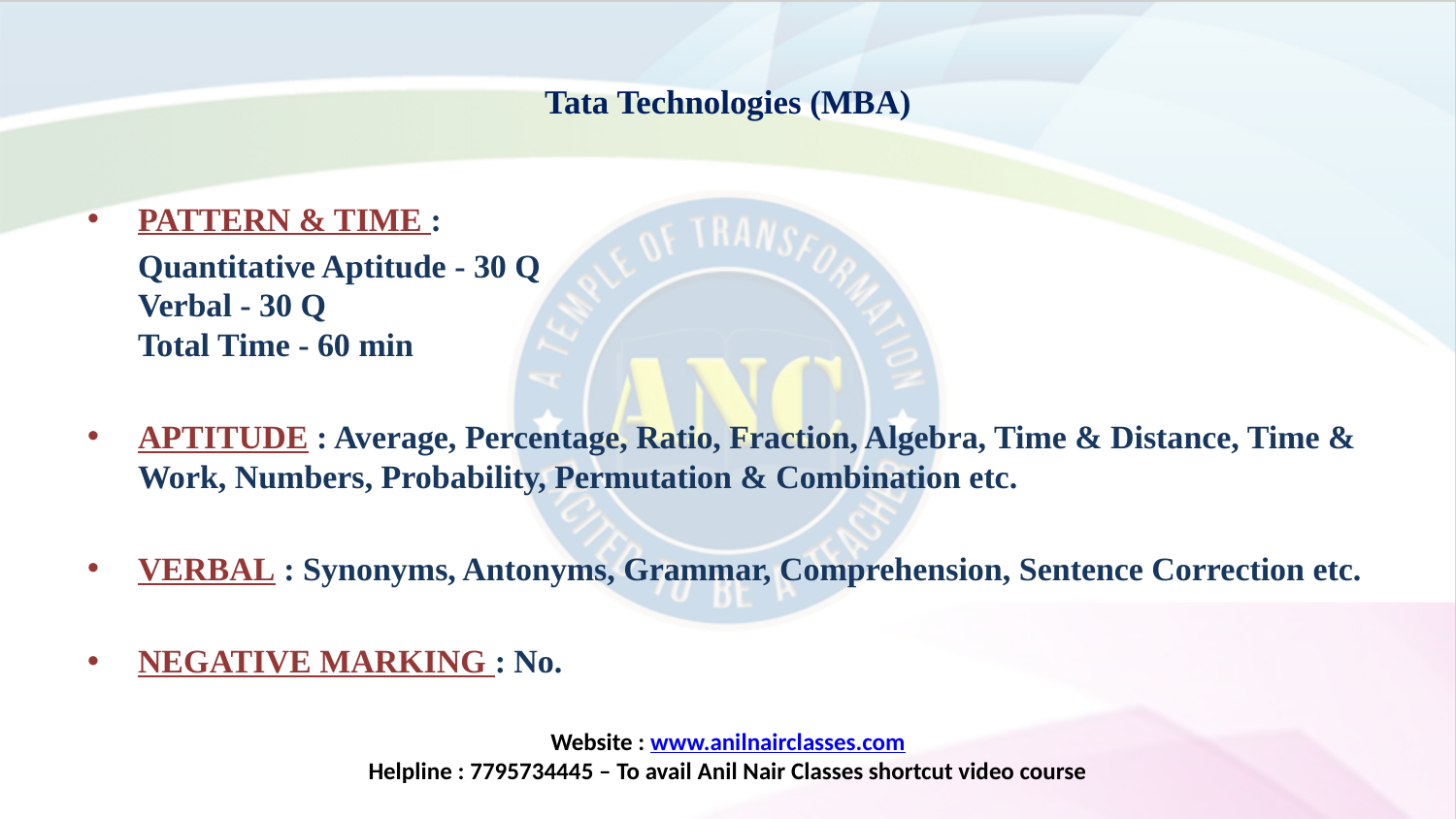

# Tata Technologies (MBA)
PATTERN & TIME :
	Quantitative Aptitude - 30 Q
Verbal - 30 Q
Total Time - 60 min

APTITUDE : Average, Percentage, Ratio, Fraction, Algebra, Time & Distance, Time & Work, Numbers, Probability, Permutation & Combination etc.

VERBAL : Synonyms, Antonyms, Grammar, Comprehension, Sentence Correction etc.

NEGATIVE MARKING : No.

Website : www.anilnairclasses.com
Helpline : 7795734445 – To avail Anil Nair Classes shortcut video course